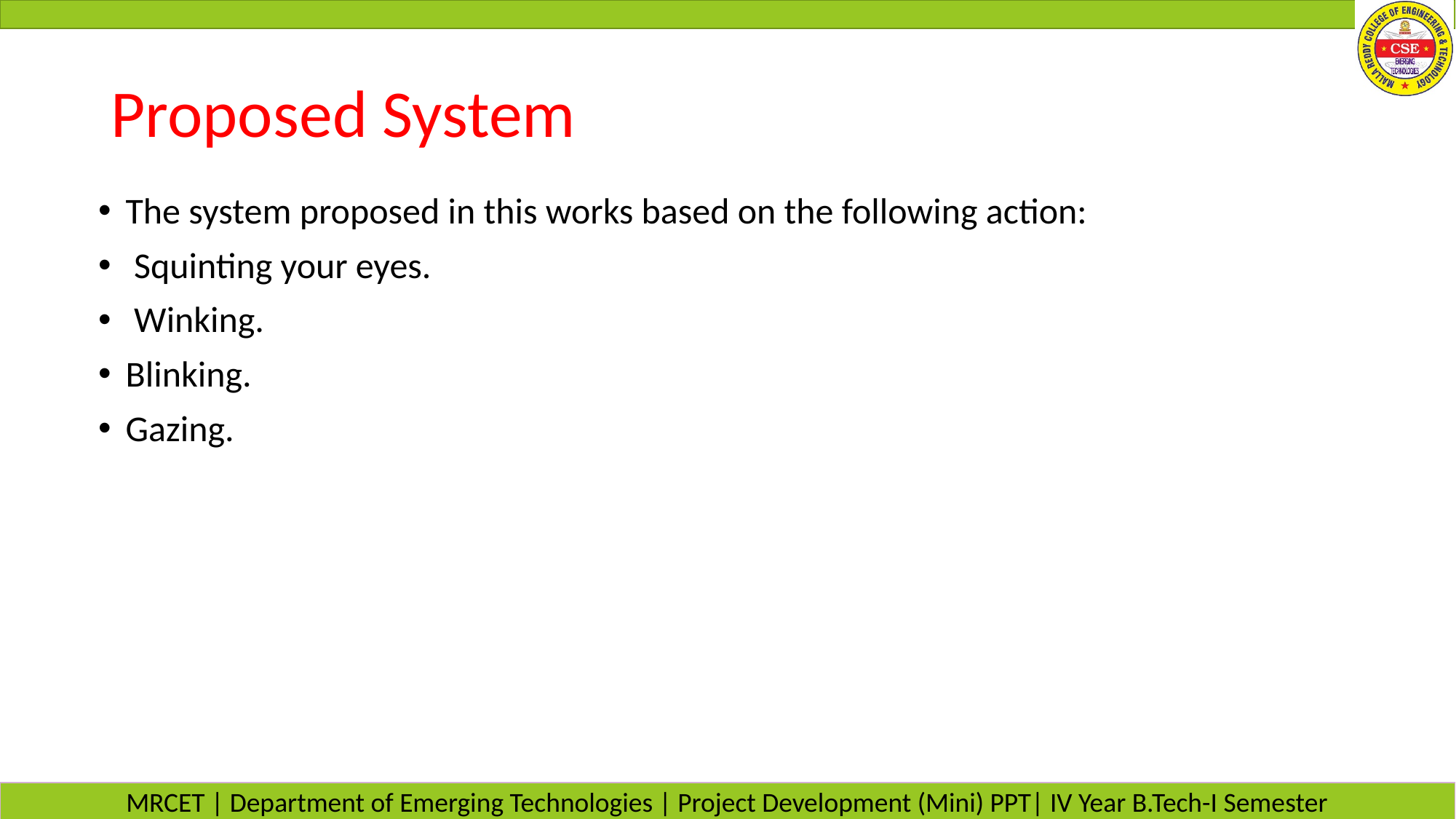

# Proposed System
The system proposed in this works based on the following action:
 Squinting your eyes.
 Winking.
Blinking.
Gazing.